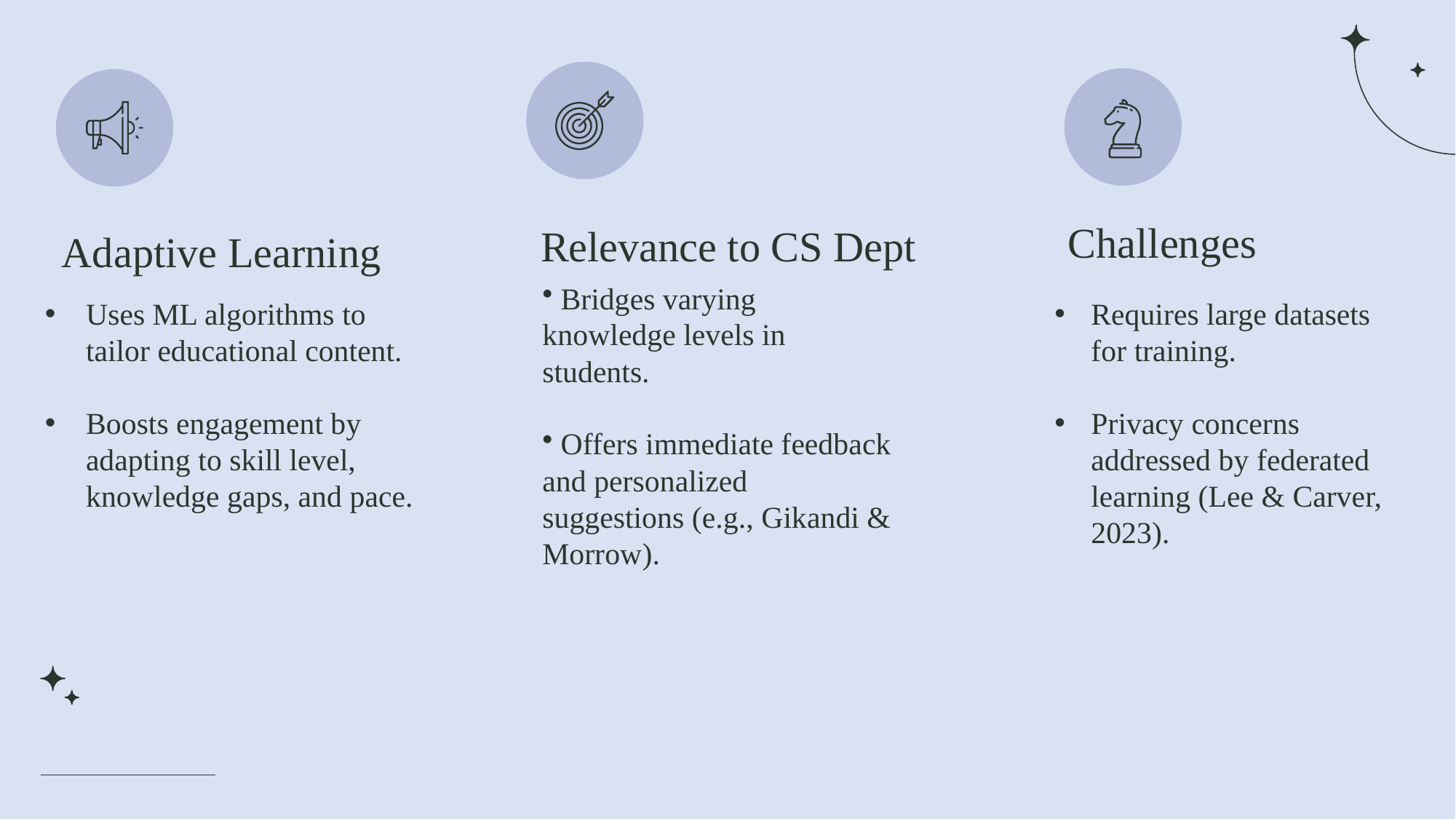

Challenges
Relevance to CS Dept
Adaptive Learning
 Bridges varying knowledge levels in students.

 Offers immediate feedback and personalized suggestions (e.g., Gikandi & Morrow).
Uses ML algorithms to tailor educational content.

Boosts engagement by adapting to skill level, knowledge gaps, and pace.
Requires large datasets for training.

Privacy concerns addressed by federated learning (Lee & Carver, 2023).